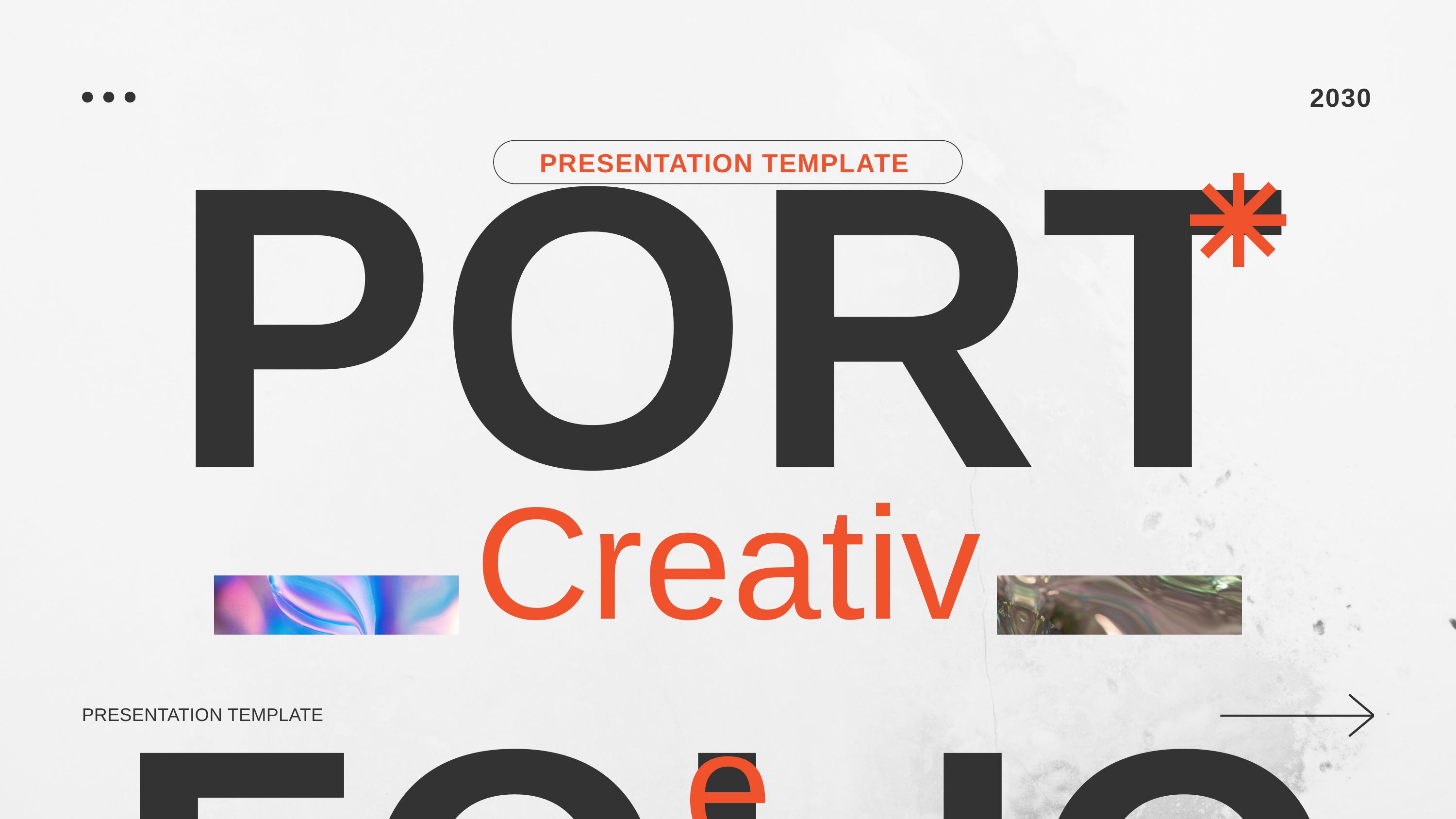

PORTFOLIO
2030

PRESENTATION TEMPLATE

Creative

PRESENTATION TEMPLATE